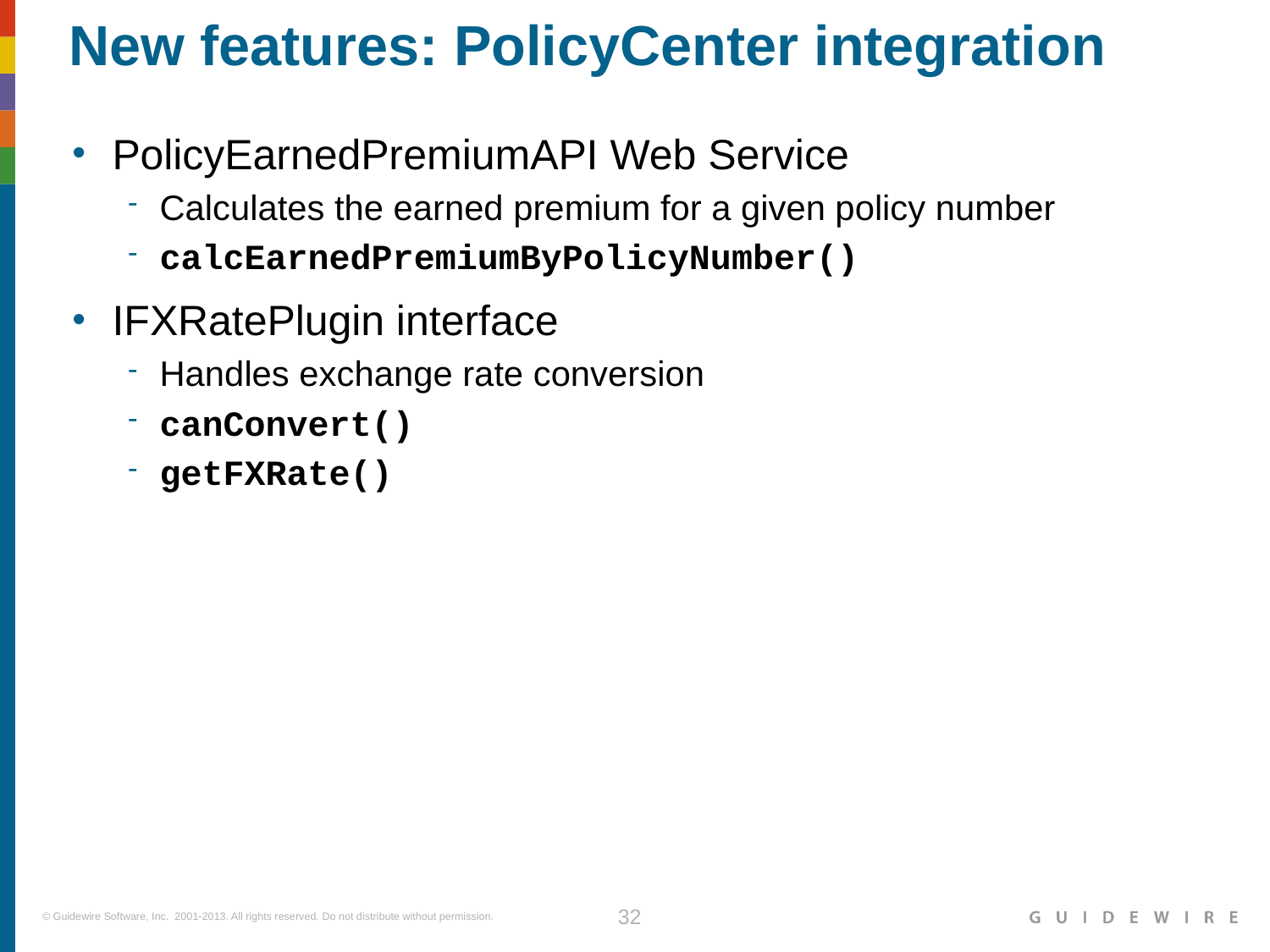

# New features: PolicyCenter integration
PolicyEarnedPremiumAPI Web Service
Calculates the earned premium for a given policy number
calcEarnedPremiumByPolicyNumber()
IFXRatePlugin interface
Handles exchange rate conversion
canConvert()
getFXRate()